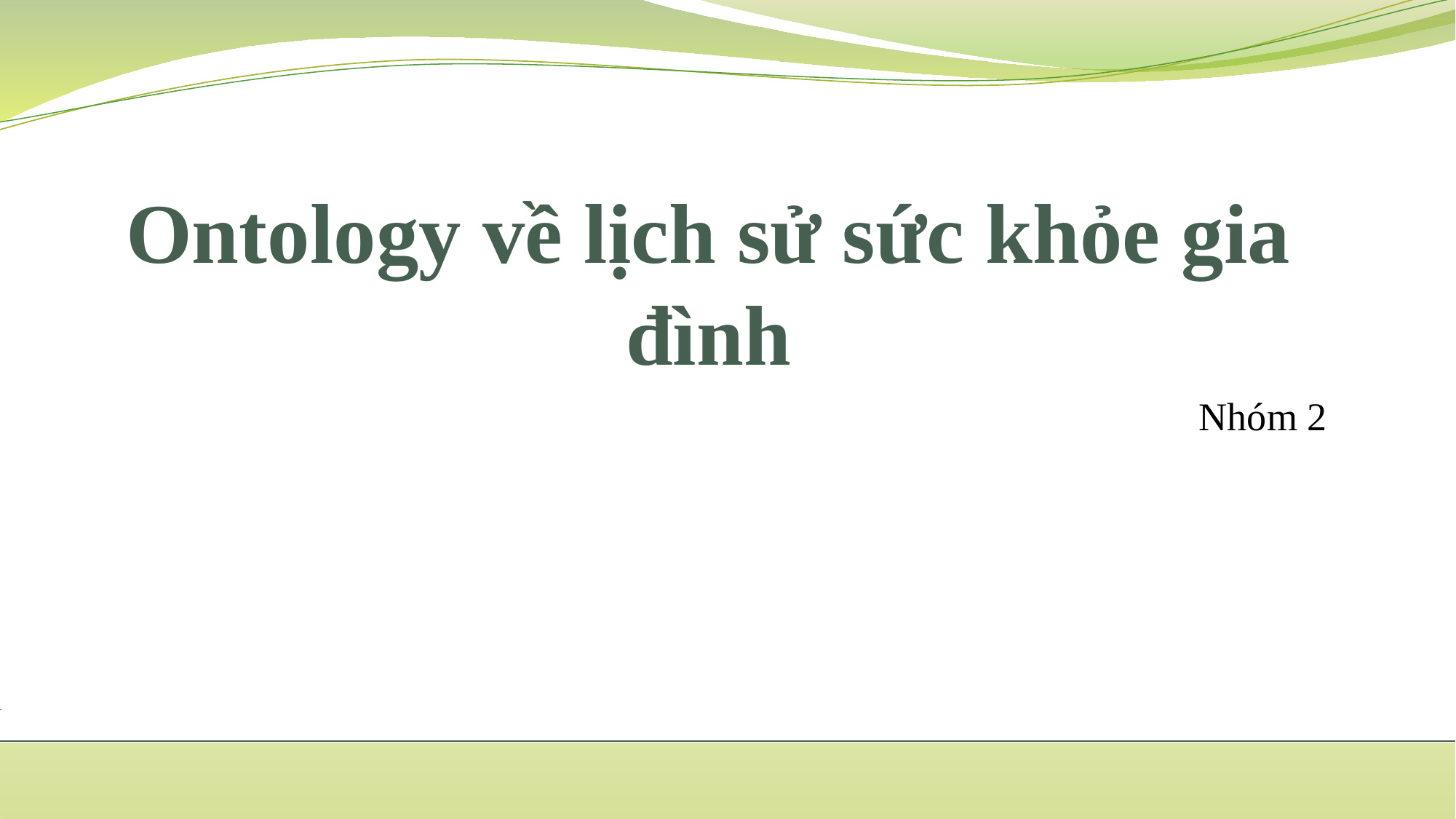

# Ontology về lịch sử sức khỏe gia đình
Nhóm 2